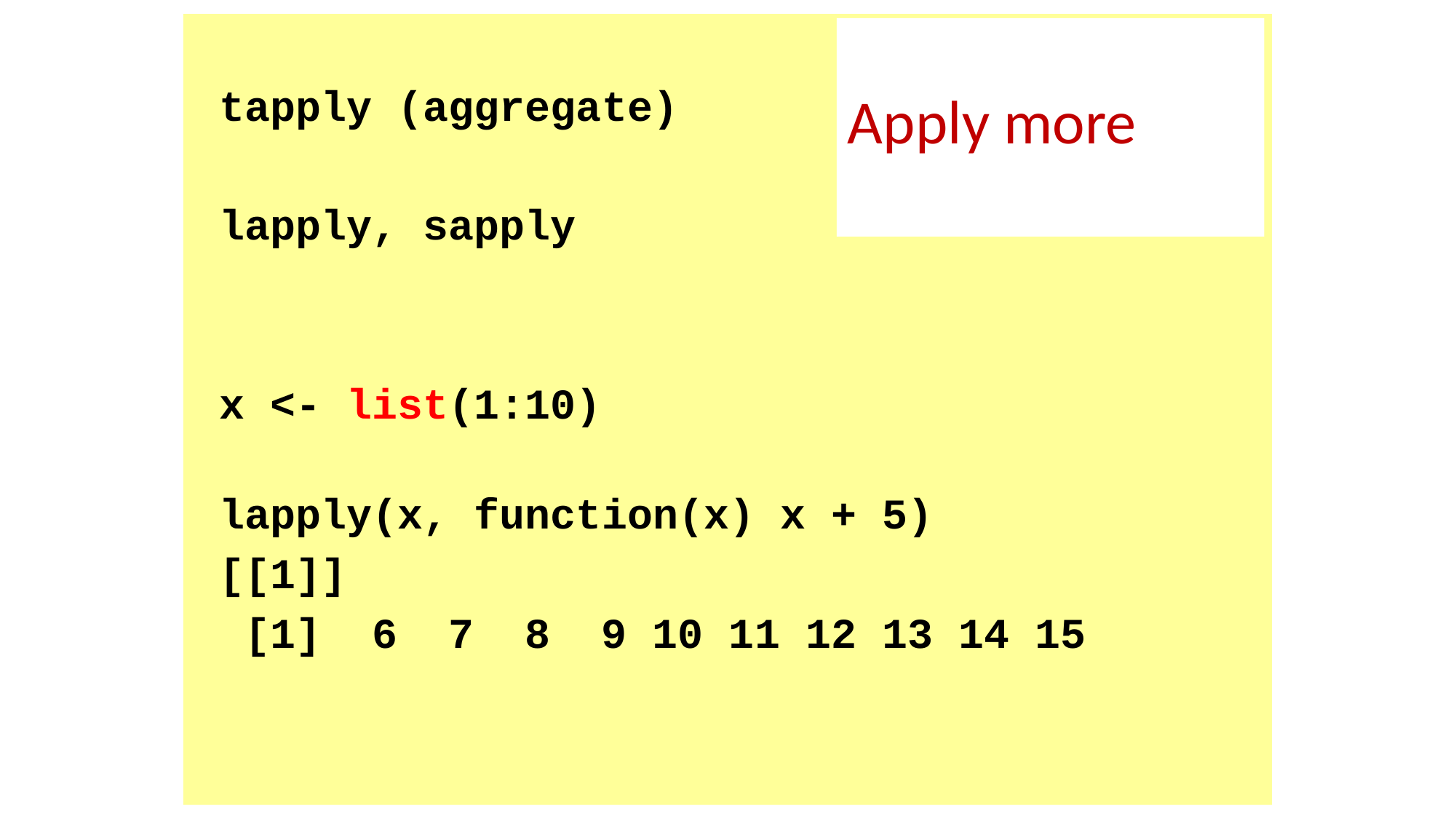

tapply (aggregate)

 lapply, sapply

 x <- list(1:10)
 lapply(x, function(x) x + 5)
 [[1]]
  [1]  6  7  8  9 10 11 12 13 14 15

# Apply more